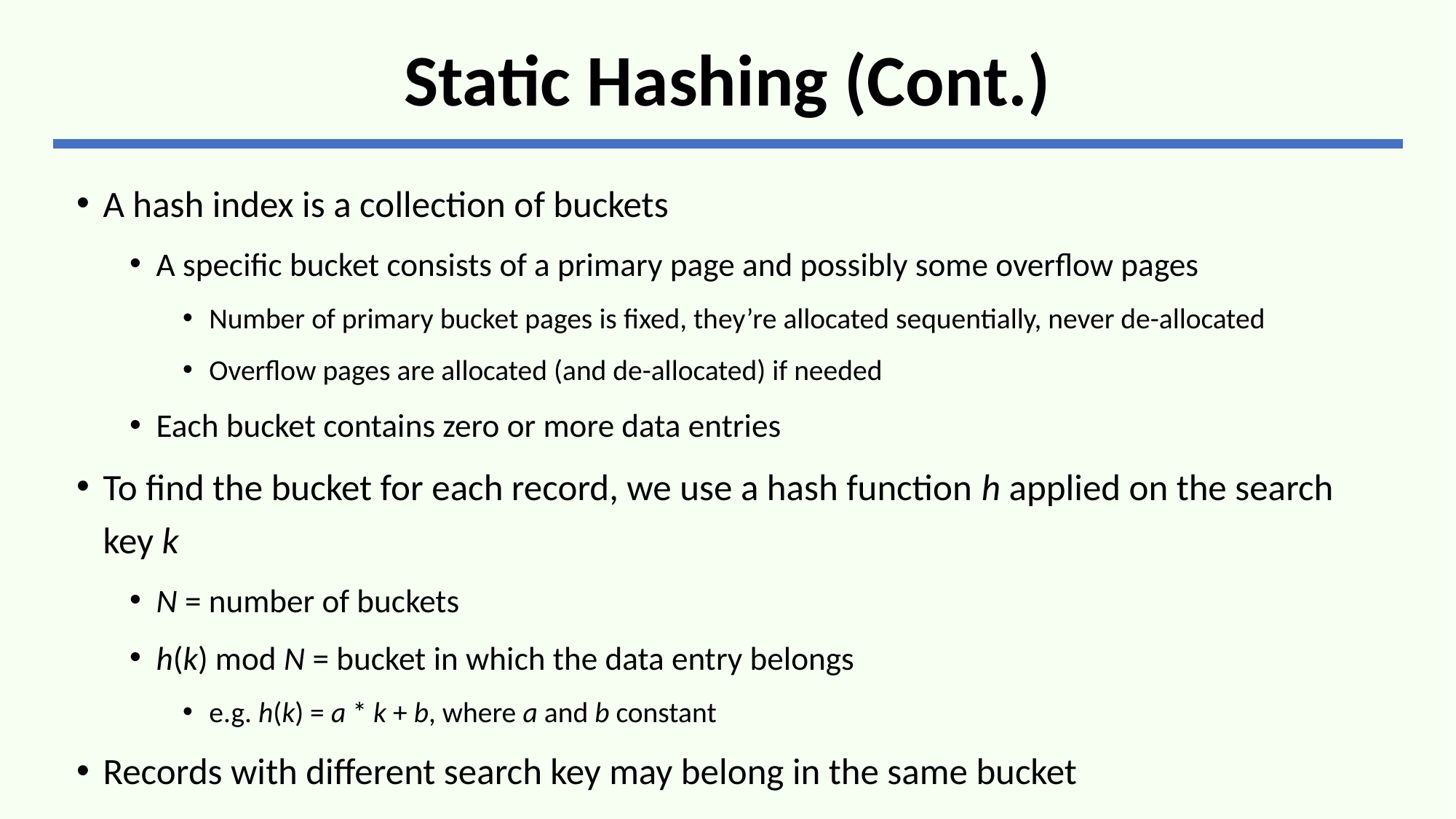

# Static Hashing (Cont.)
A hash index is a collection of buckets
A specific bucket consists of a primary page and possibly some overflow pages
Number of primary bucket pages is fixed, they’re allocated sequentially, never de-allocated
Overflow pages are allocated (and de-allocated) if needed
Each bucket contains zero or more data entries
To find the bucket for each record, we use a hash function h applied on the search key k
N = number of buckets
h(k) mod N = bucket in which the data entry belongs
e.g. h(k) = a * k + b, where a and b constant
Records with different search key may belong in the same bucket